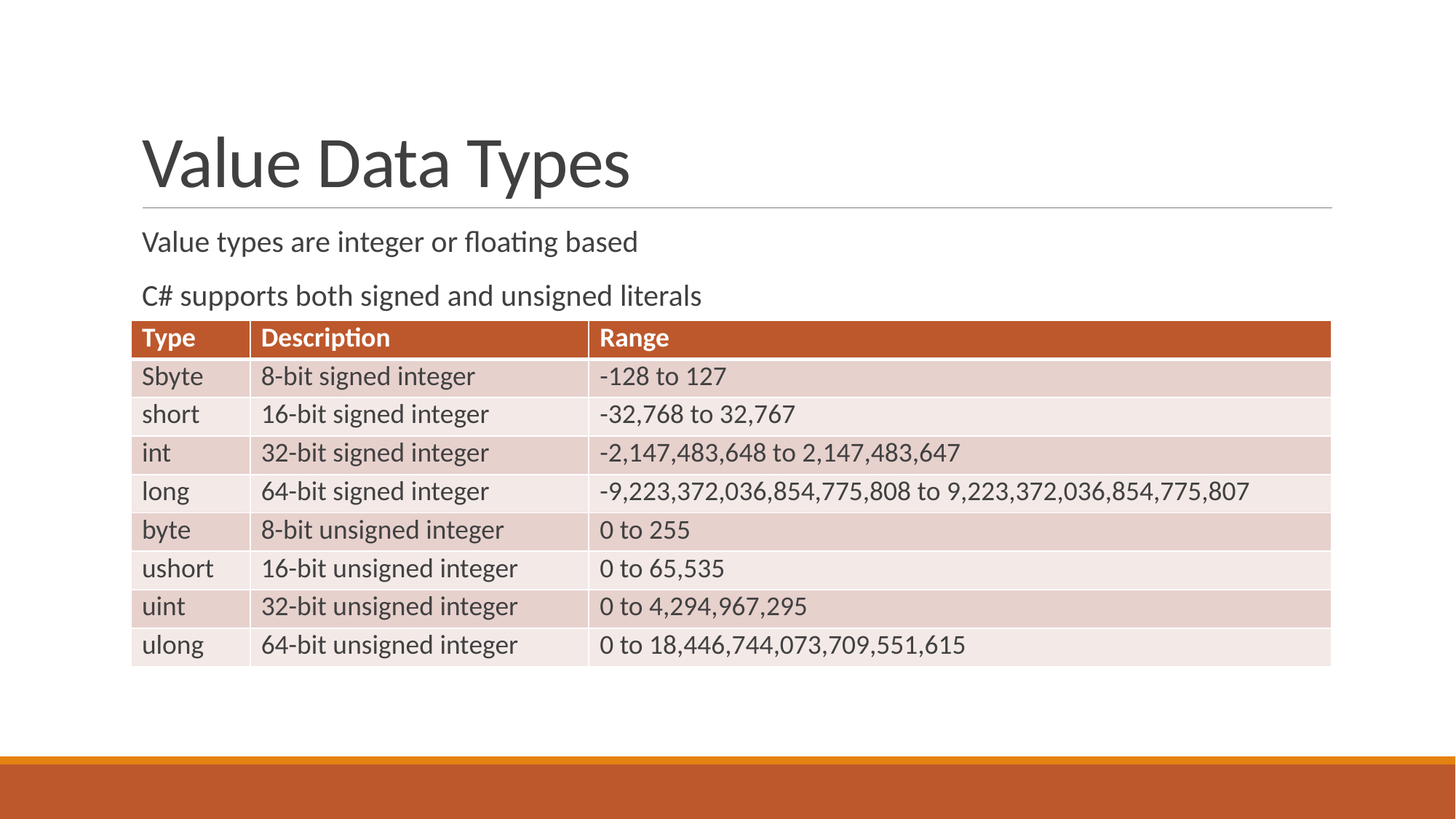

# Value Data Types
Value types are integer or floating based
C# supports both signed and unsigned literals
| Type | Description | Range |
| --- | --- | --- |
| Sbyte | 8-bit signed integer | -128 to 127 |
| short | 16-bit signed integer | -32,768 to 32,767 |
| int | 32-bit signed integer | -2,147,483,648 to 2,147,483,647 |
| long | 64-bit signed integer | -9,223,372,036,854,775,808 to 9,223,372,036,854,775,807 |
| byte | 8-bit unsigned integer | 0 to 255 |
| ushort | 16-bit unsigned integer | 0 to 65,535 |
| uint | 32-bit unsigned integer | 0 to 4,294,967,295 |
| ulong | 64-bit unsigned integer | 0 to 18,446,744,073,709,551,615 |